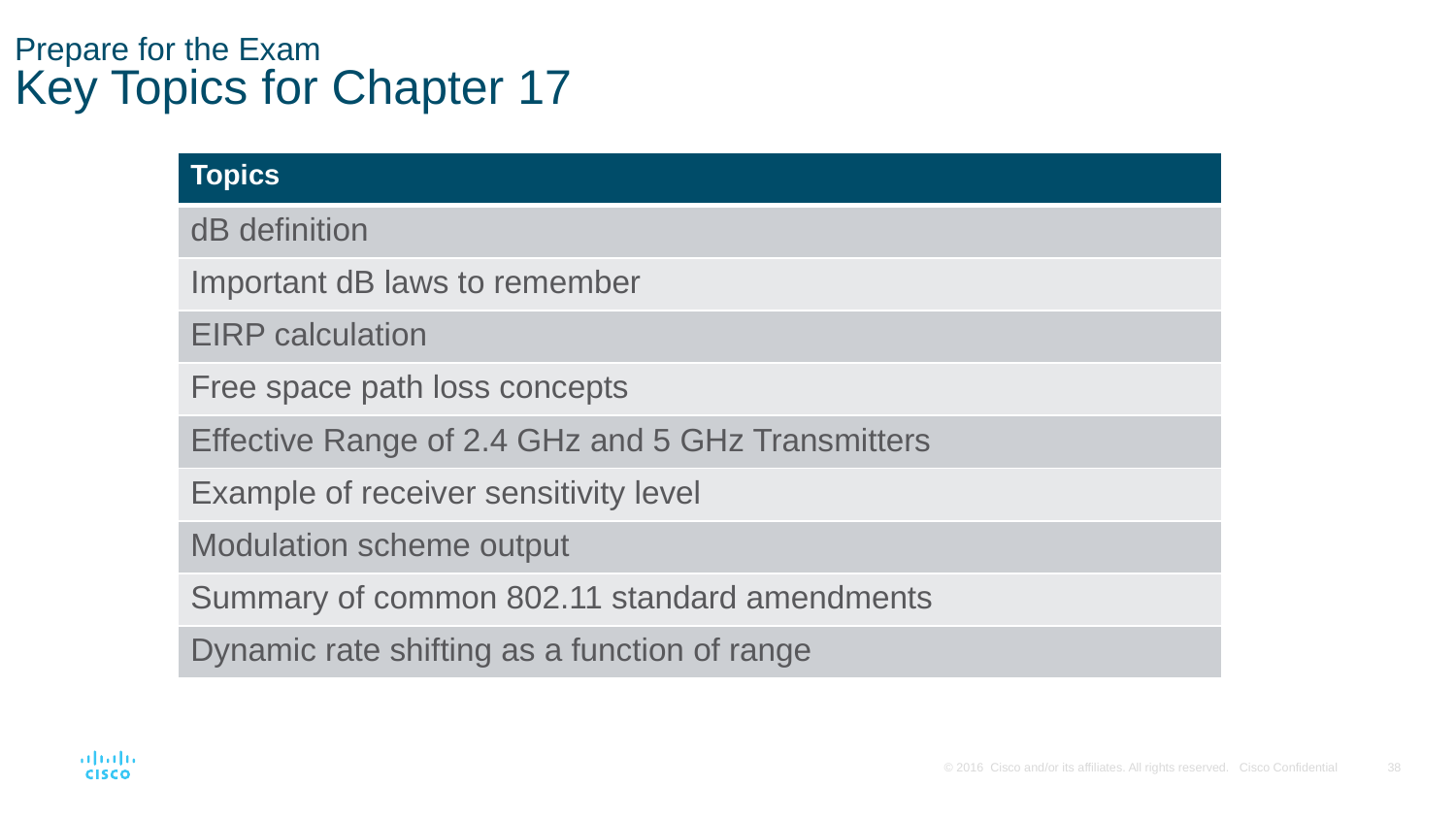

# Prepare for the Exam Key Topics for Chapter 17
| Topics |
| --- |
| dB definition |
| Important dB laws to remember |
| EIRP calculation |
| Free space path loss concepts |
| Effective Range of 2.4 GHz and 5 GHz Transmitters |
| Example of receiver sensitivity level |
| Modulation scheme output |
| Summary of common 802.11 standard amendments |
| Dynamic rate shifting as a function of range |